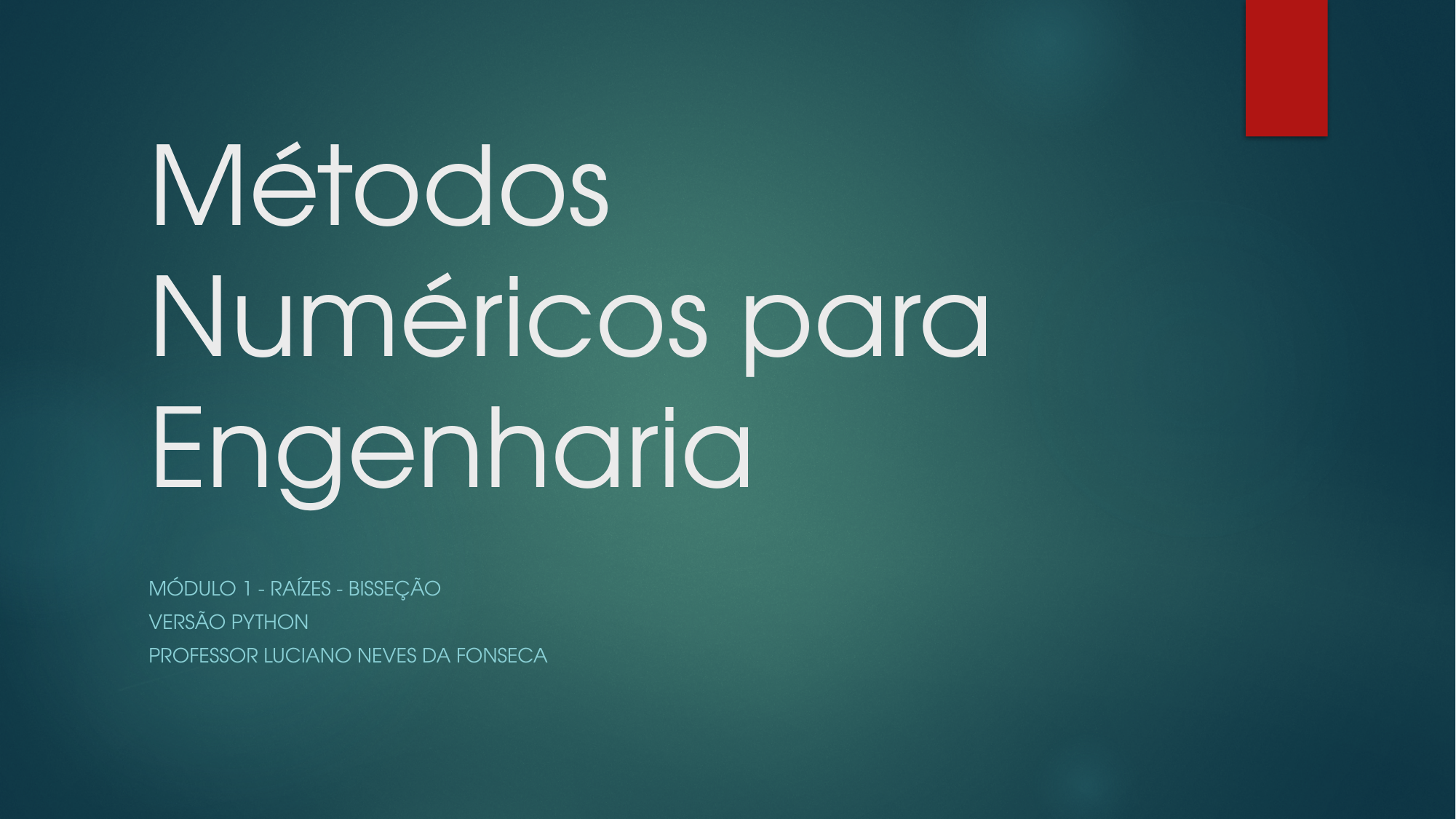

# Métodos Numéricos para Engenharia
Módulo 1 - Raízes - Bisseção
Versão python
Professor Luciano neves da fonseca